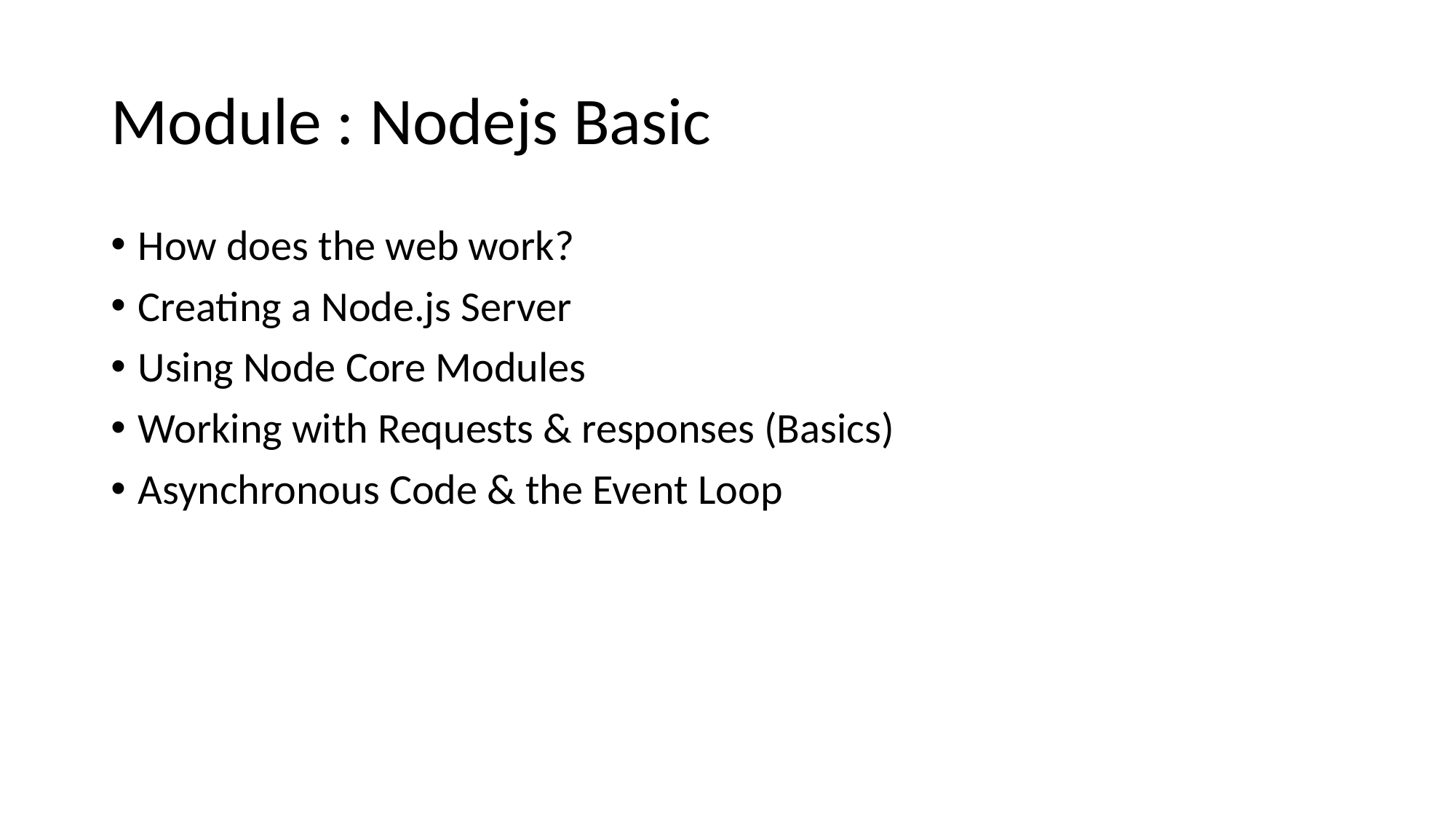

# Module : Nodejs Basic
How does the web work?
Creating a Node.js Server
Using Node Core Modules
Working with Requests & responses (Basics)
Asynchronous Code & the Event Loop